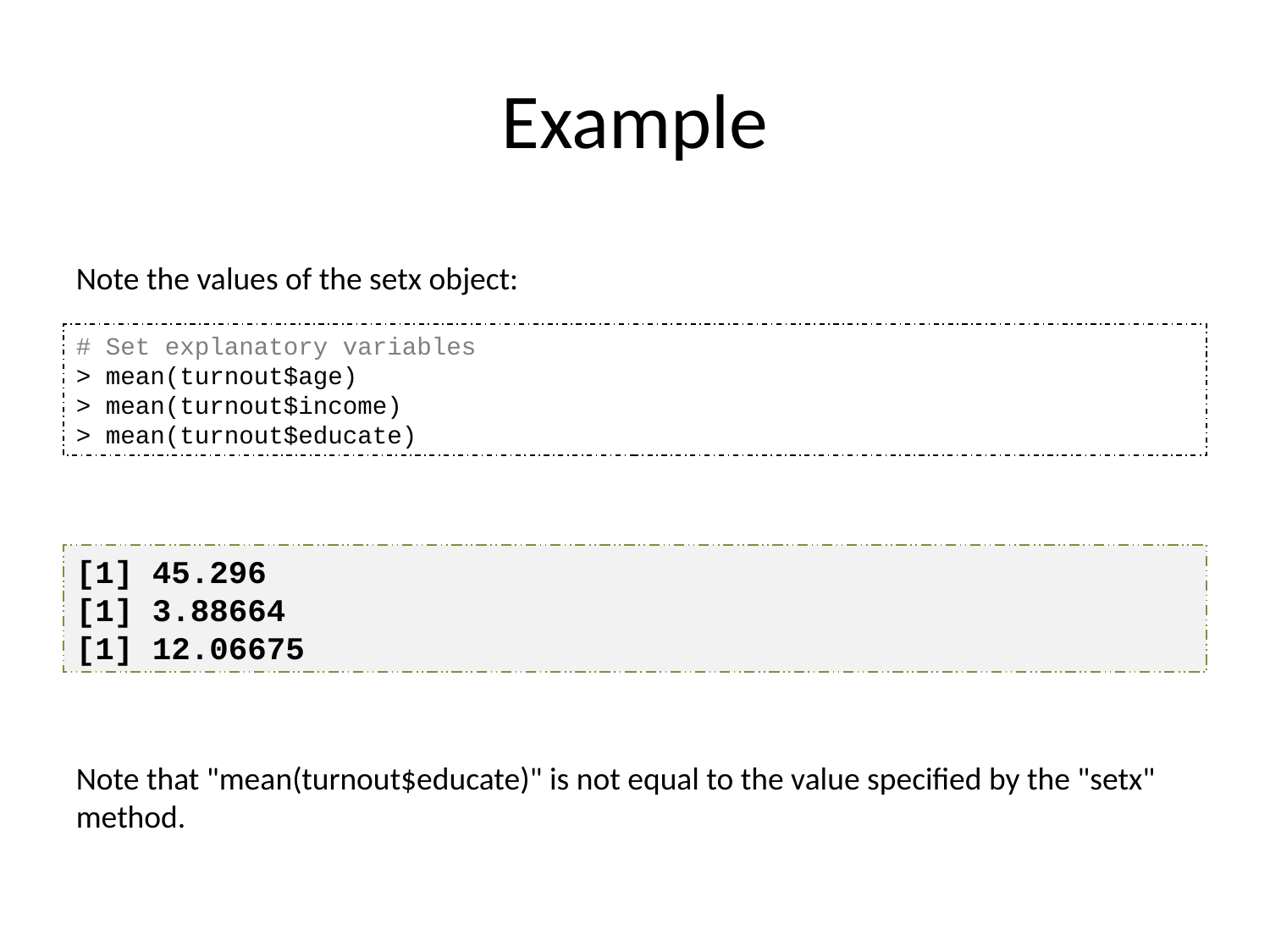

# Example
Note the values of the setx object:
# Set explanatory variables
> mean(turnout$age)
> mean(turnout$income)
> mean(turnout$educate)
[1] 45.296
[1] 3.88664
[1] 12.06675
Note that "mean(turnout$educate)" is not equal to the value specified by the "setx" method.